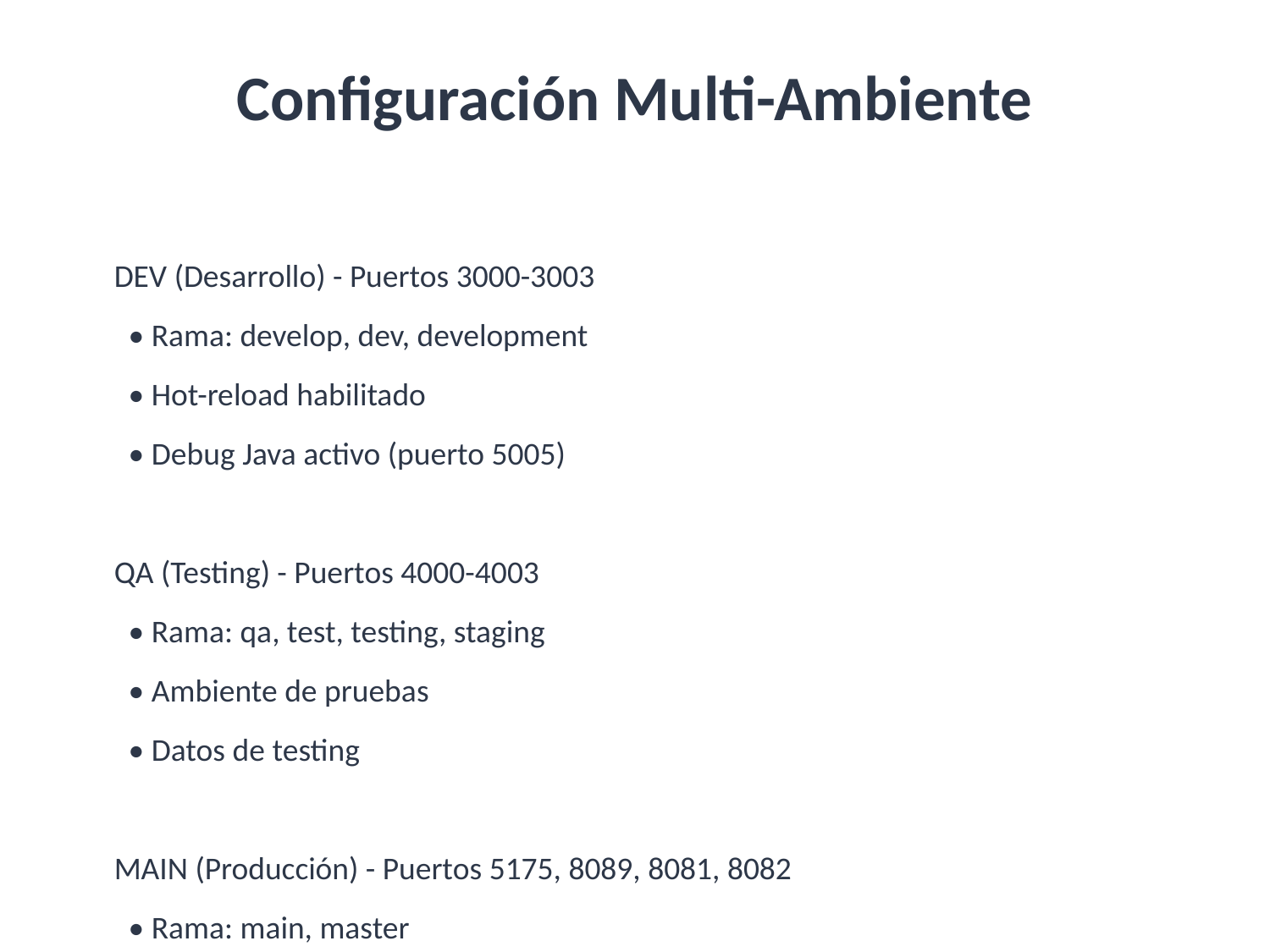

Configuración Multi-Ambiente

DEV (Desarrollo) - Puertos 3000-3003
  • Rama: develop, dev, development
  • Hot-reload habilitado
  • Debug Java activo (puerto 5005)

QA (Testing) - Puertos 4000-4003
  • Rama: qa, test, testing, staging
  • Ambiente de pruebas
  • Datos de testing

MAIN (Producción) - Puertos 5175, 8089, 8081, 8082
  • Rama: main, master
  • Optimizado para producción
  • JVM tuning aplicado